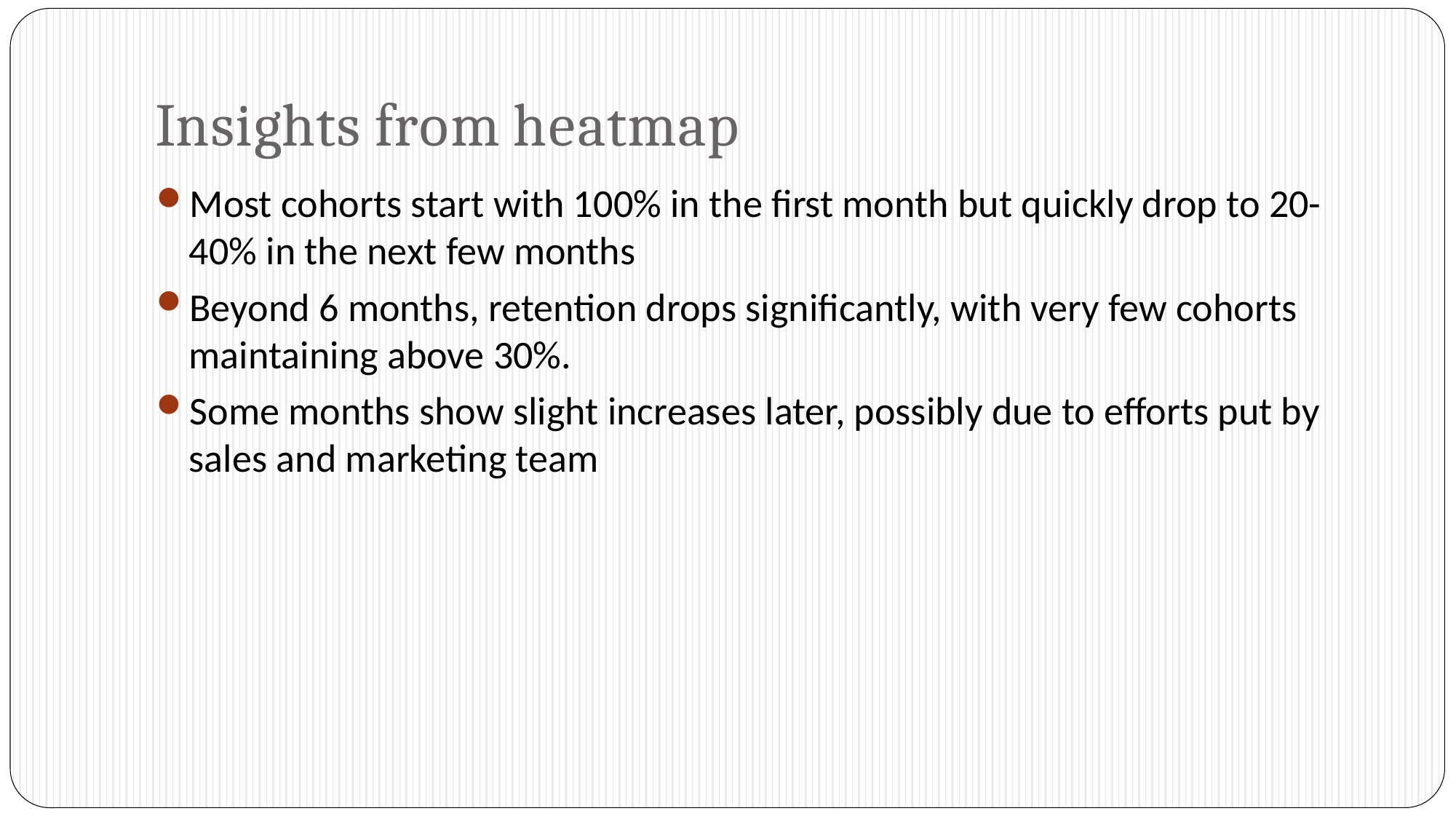

# Insights from heatmap
Most cohorts start with 100% in the first month but quickly drop to 20-40% in the next few months
Beyond 6 months, retention drops significantly, with very few cohorts maintaining above 30%.
Some months show slight increases later, possibly due to efforts put by sales and marketing team